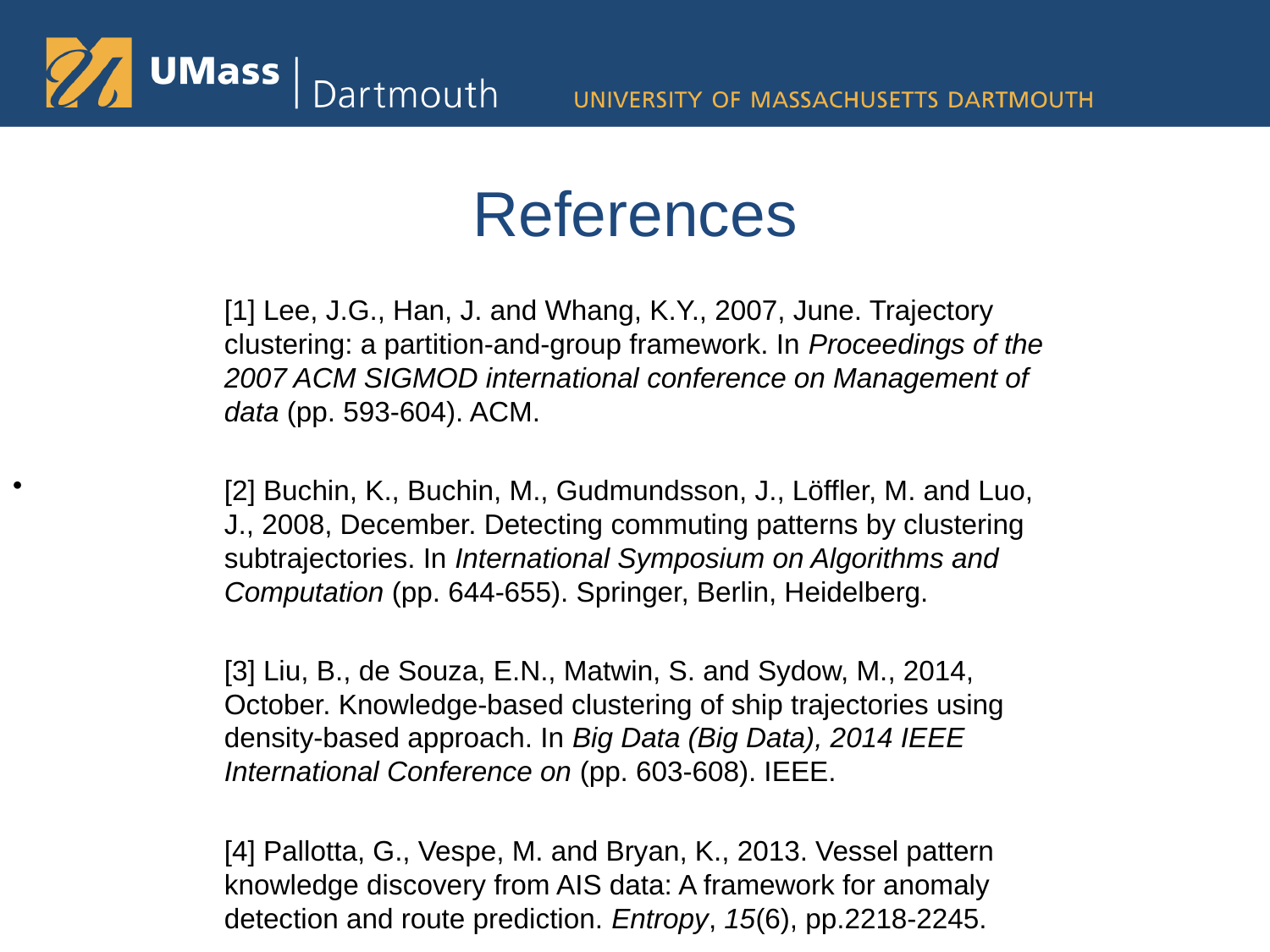

# References
	[1] Lee, J.G., Han, J. and Whang, K.Y., 2007, June. Trajectory clustering: a partition-and-group framework. In Proceedings of the 2007 ACM SIGMOD international conference on Management of data (pp. 593-604). ACM.

[2] Buchin, K., Buchin, M., Gudmundsson, J., Löffler, M. and Luo, J., 2008, December. Detecting commuting patterns by clustering subtrajectories. In International Symposium on Algorithms and Computation (pp. 644-655). Springer, Berlin, Heidelberg.

	[3] Liu, B., de Souza, E.N., Matwin, S. and Sydow, M., 2014, October. Knowledge-based clustering of ship trajectories using density-based approach. In Big Data (Big Data), 2014 IEEE International Conference on (pp. 603-608). IEEE.

	[4] Pallotta, G., Vespe, M. and Bryan, K., 2013. Vessel pattern knowledge discovery from AIS data: A framework for anomaly detection and route prediction. Entropy, 15(6), pp.2218-2245.